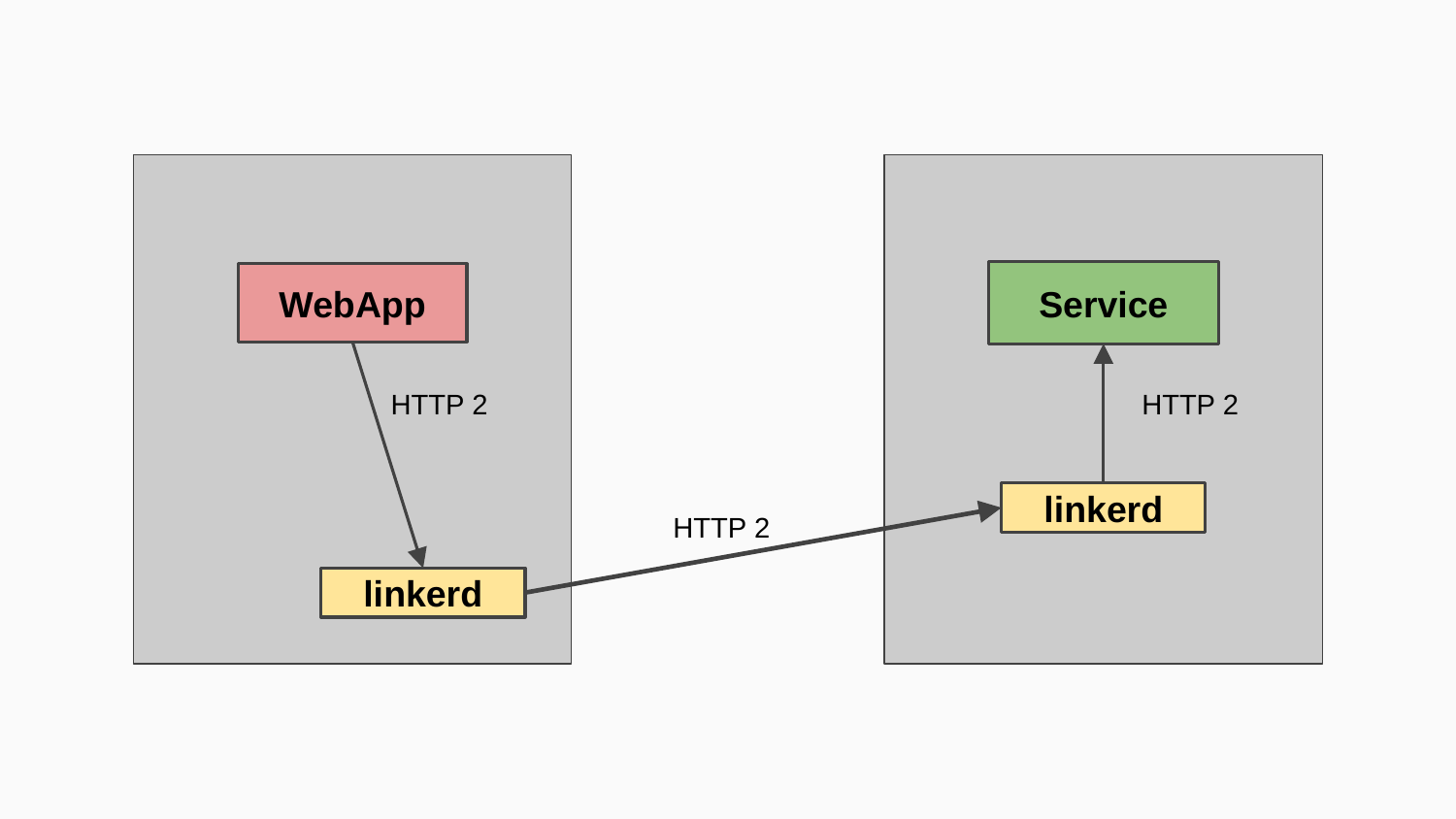

Service
WebApp
HTTP 2
HTTP 2
linkerd
HTTP 2
linkerd